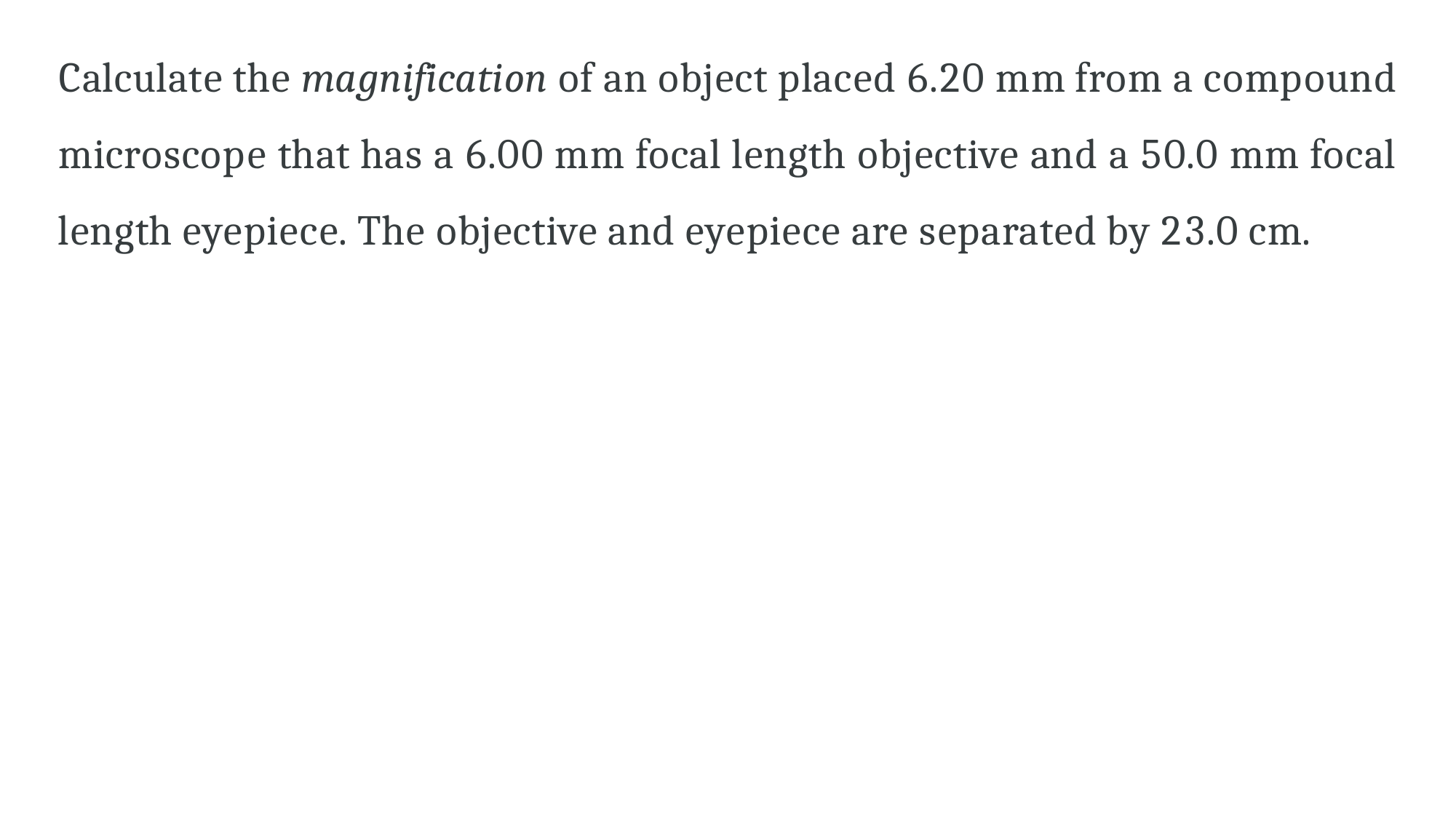

Calculate the magnification of an object placed 6.20 mm from a compound microscope that has a 6.00 mm focal length objective and a 50.0 mm focal length eyepiece. The objective and eyepiece are separated by 23.0 cm.